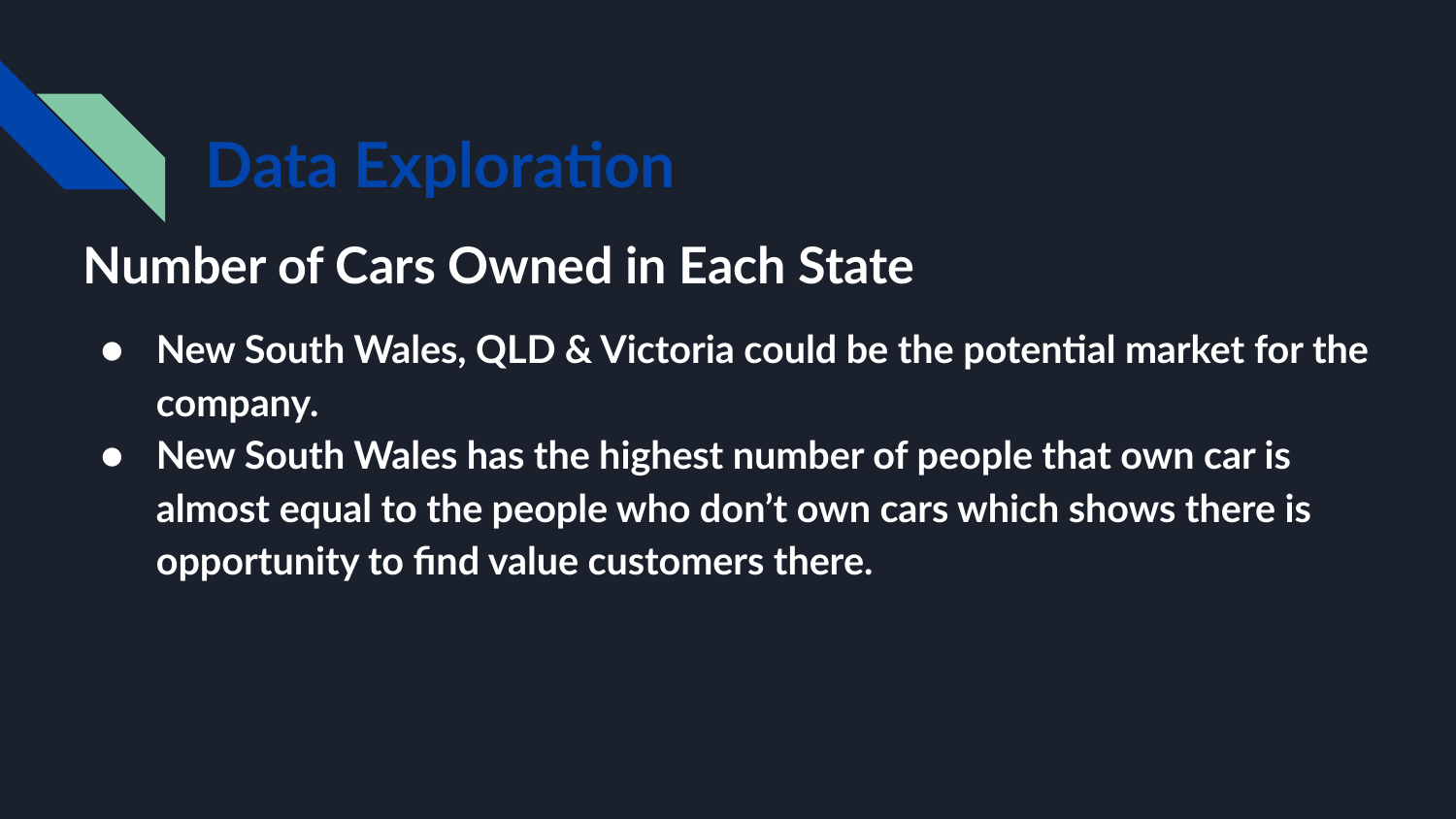

Data Exploration
Number of Cars Owned in Each State
New South Wales, QLD & Victoria could be the potential market for the company.
New South Wales has the highest number of people that own car is almost equal to the people who don’t own cars which shows there is opportunity to find value customers there.